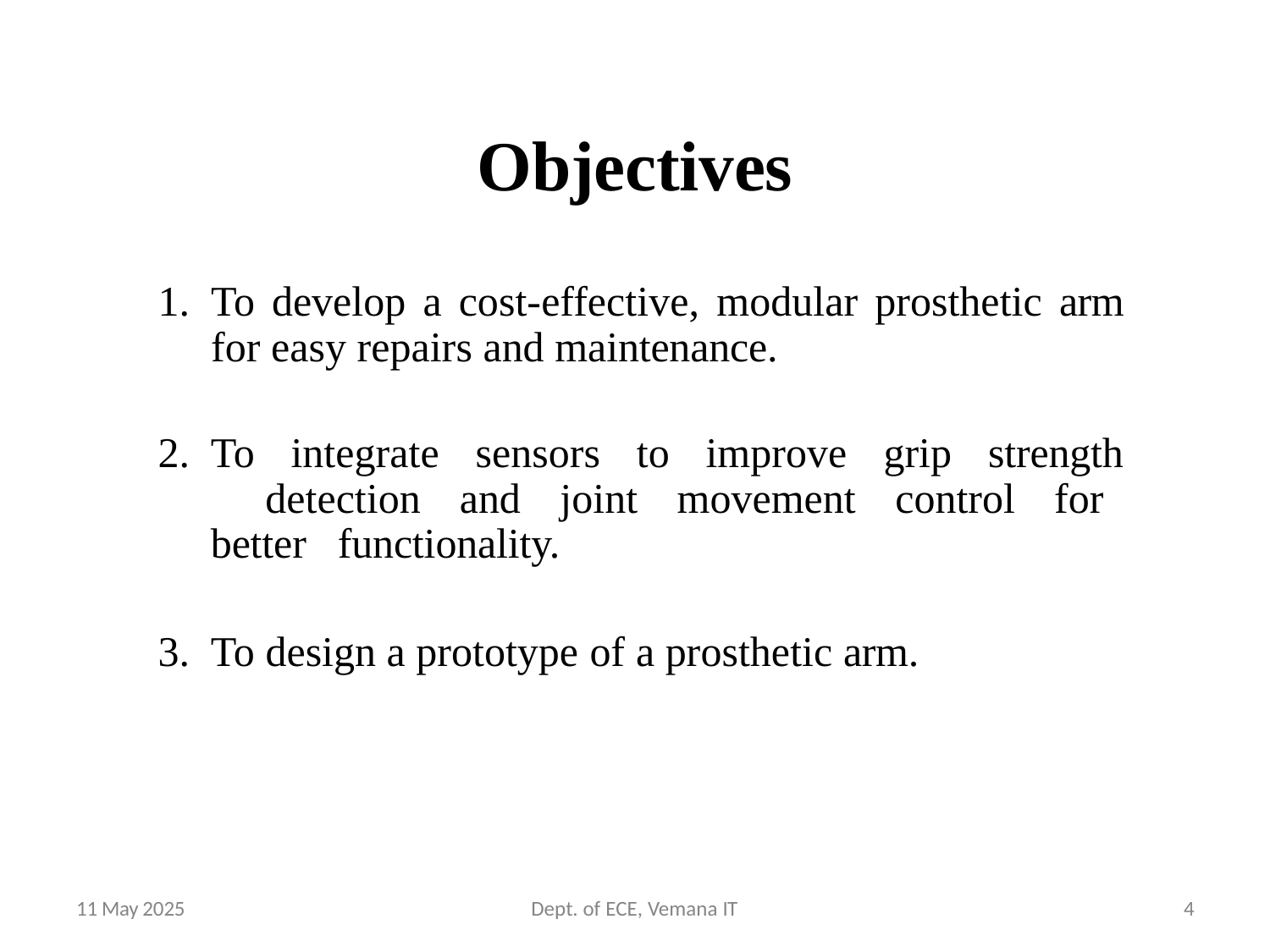

# Objectives
To develop a cost-effective, modular prosthetic arm for easy repairs and maintenance.

To  integrate  sensors  to  improve  grip  strength 	detection  and  joint  movement  control  for  better 	functionality.

To design a prototype of a prosthetic arm.
11 May 2025
Dept. of ECE, Vemana IT
4